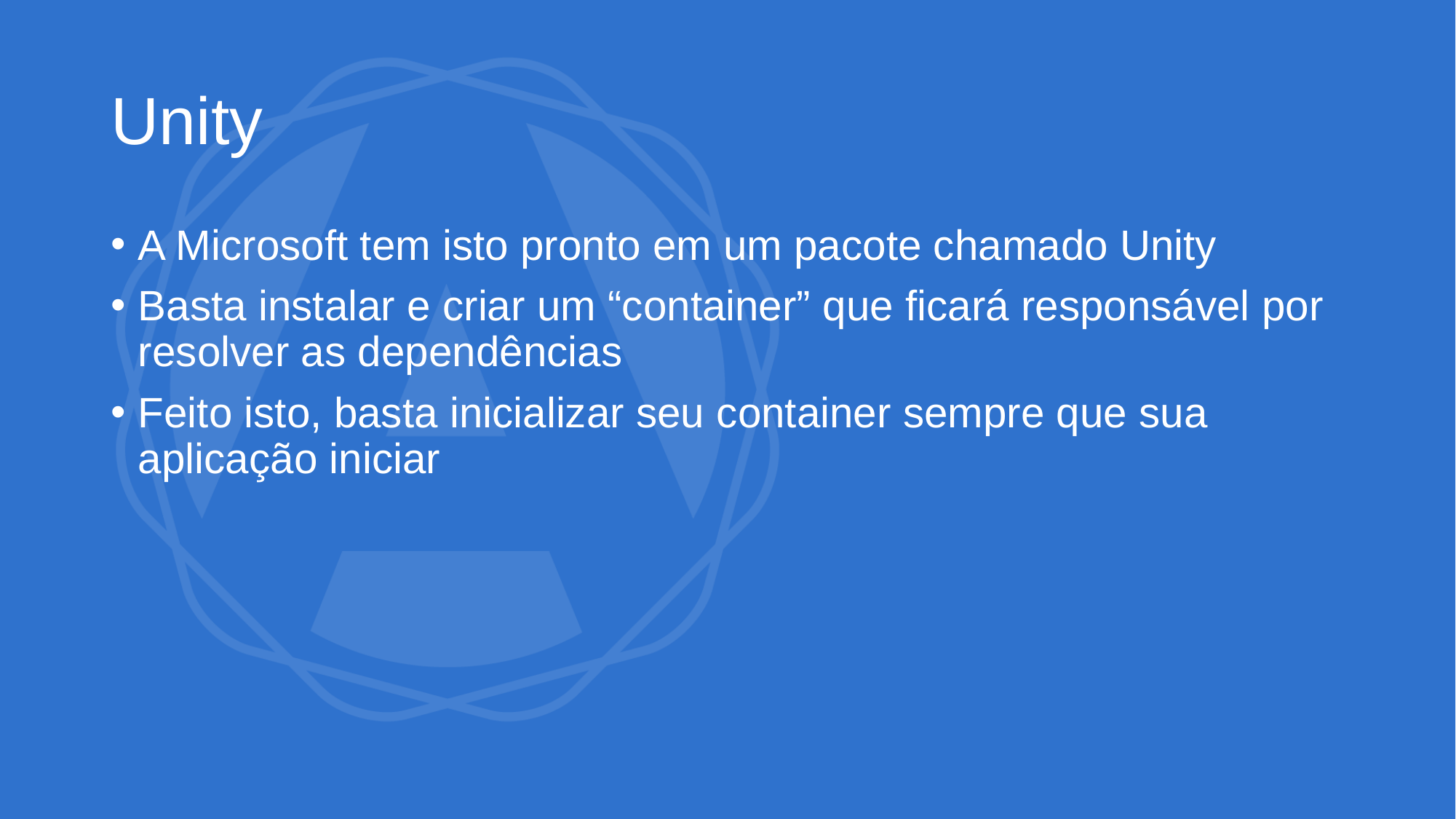

# Unity
A Microsoft tem isto pronto em um pacote chamado Unity
Basta instalar e criar um “container” que ficará responsável por resolver as dependências
Feito isto, basta inicializar seu container sempre que sua aplicação iniciar